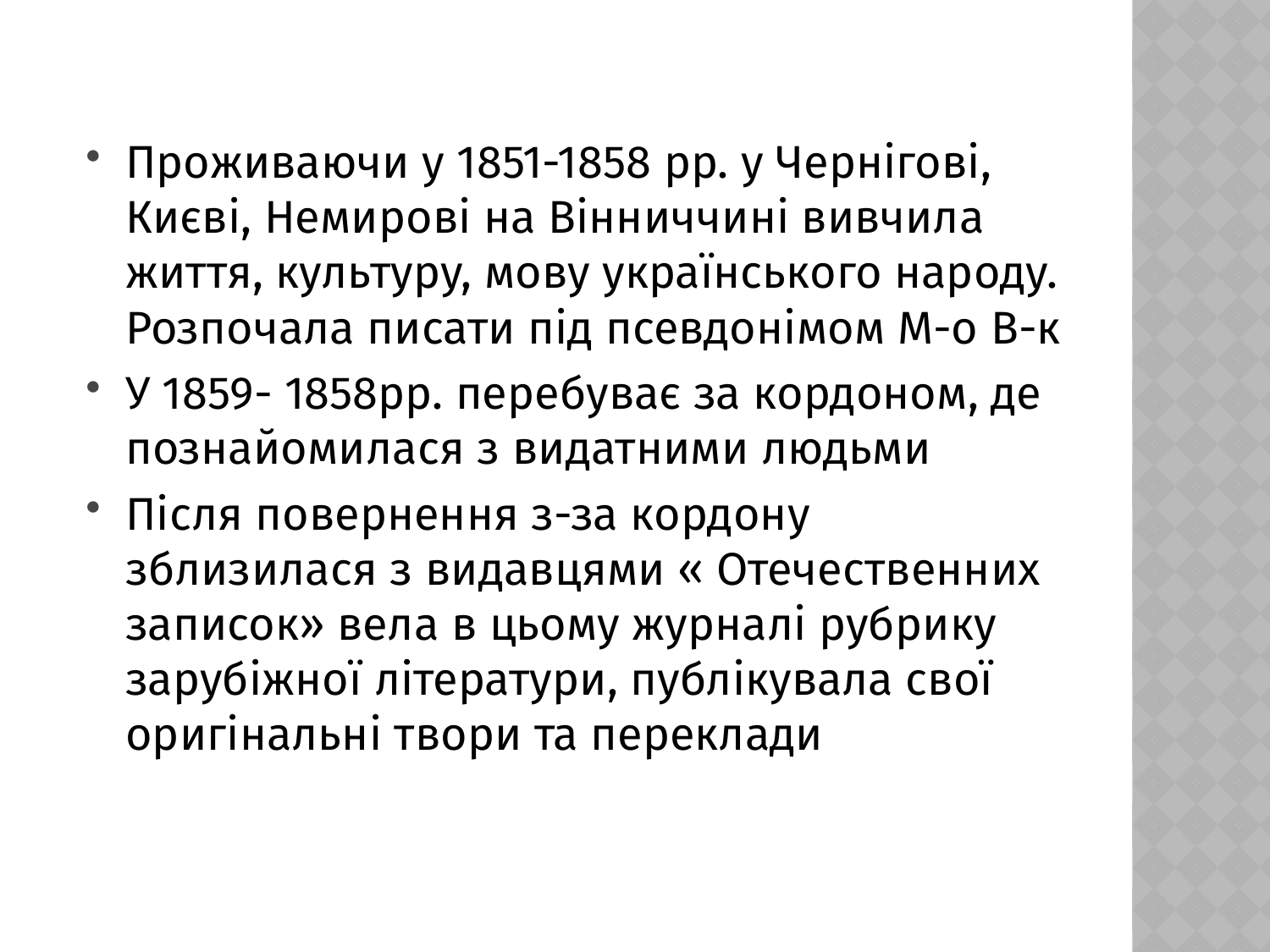

Проживаючи у 1851-1858 рр. у Чернігові, Києві, Немирові на Вінниччині вивчила життя, культуру, мову українського народу. Розпочала писати під псевдонімом М-о В-к
У 1859- 1858рр. перебуває за кордоном, де познайомилася з видатними людьми
Після повернення з-за кордону зблизилася з видавцями « Отечественних записок» вела в цьому журналі рубрику зарубіжної літератури, публікувала свої оригінальні твори та переклади